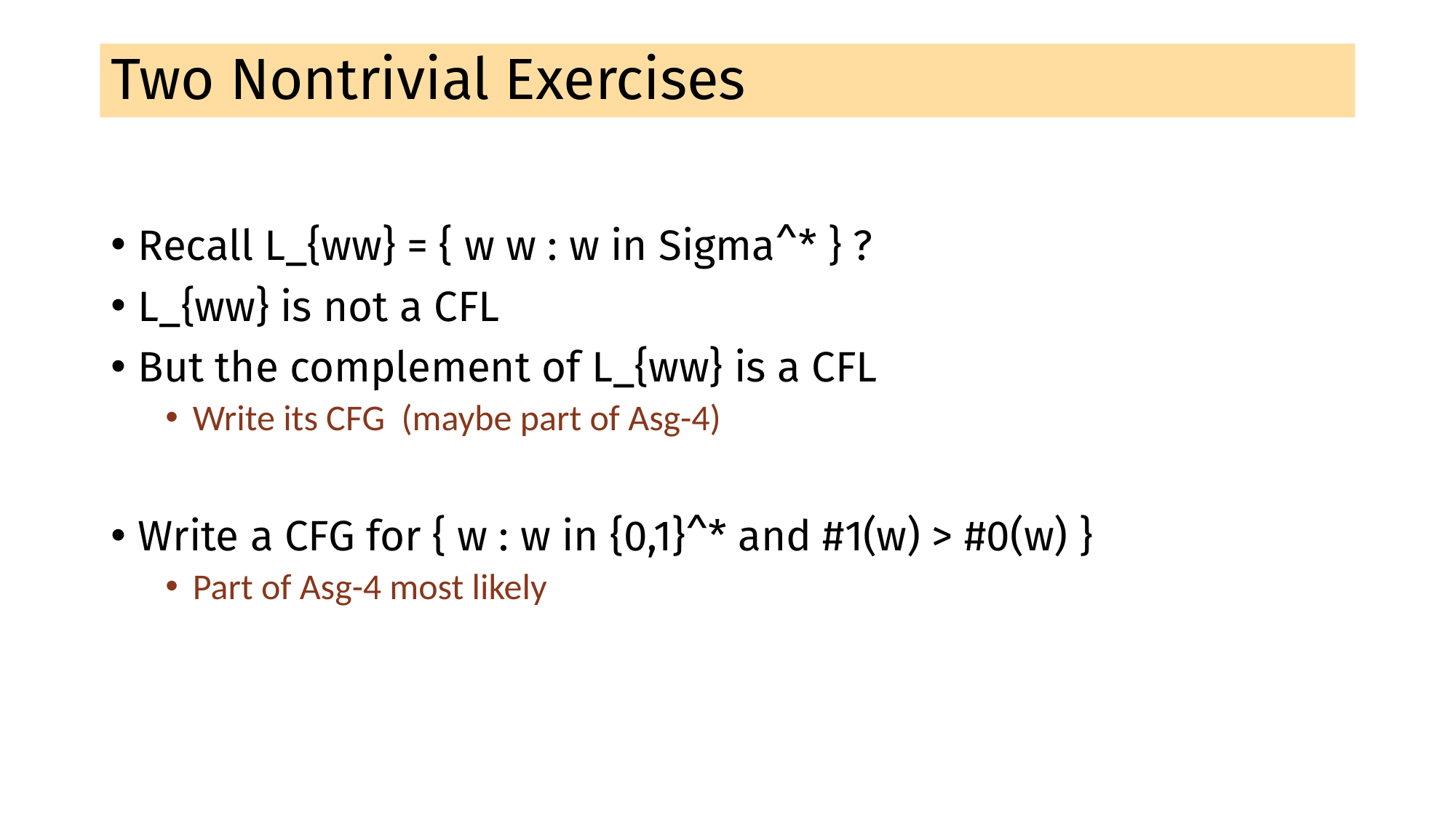

# Two Nontrivial Exercises
Recall L_{ww} = { w w : w in Sigma^* } ?
L_{ww} is not a CFL
But the complement of L_{ww} is a CFL
Write its CFG  (maybe part of Asg-4)

Write a CFG for { w : w in {0,1}^* and #1(w) > #0(w) }
Part of Asg-4 most likely